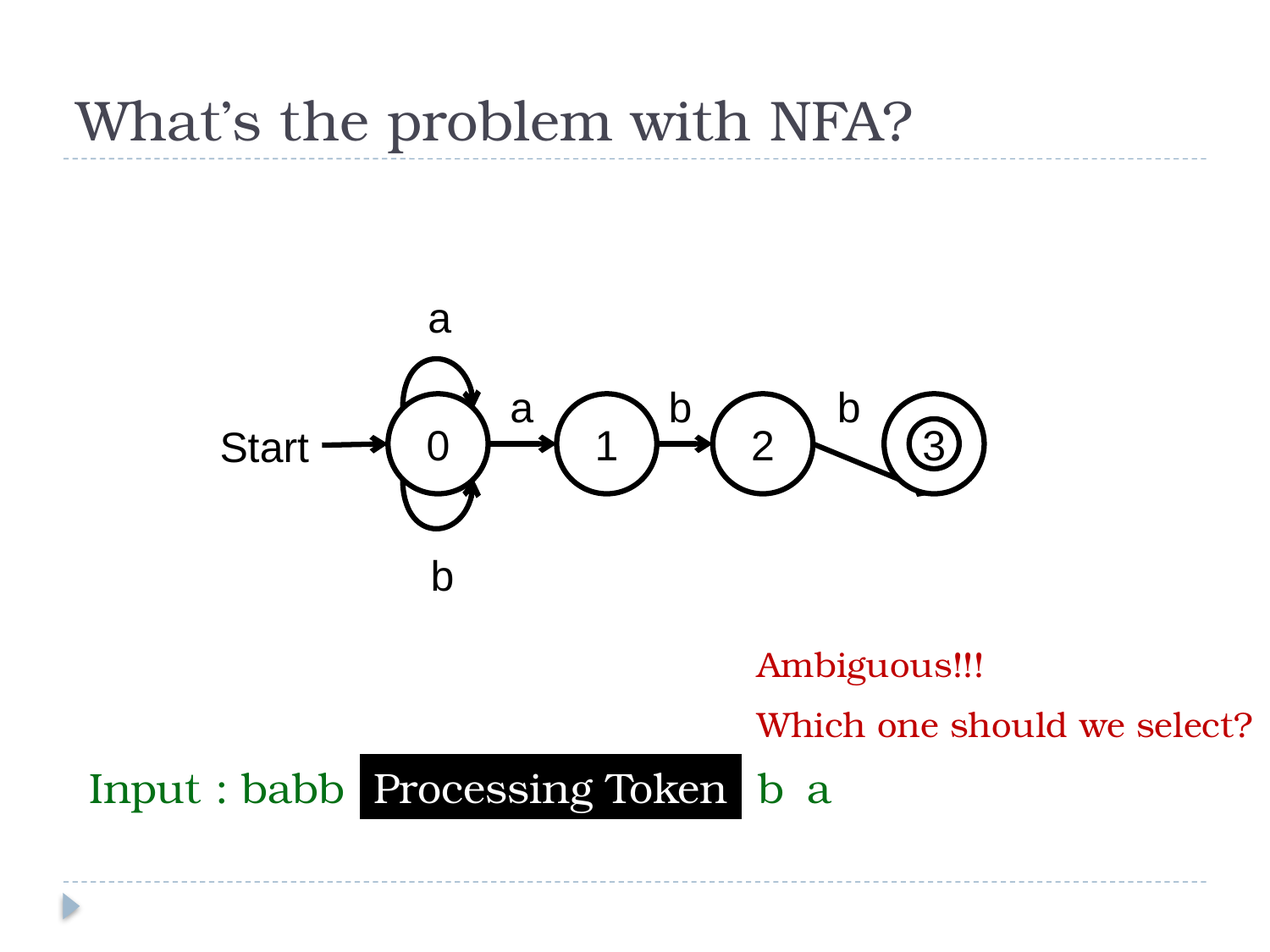

# What’s the problem with NFA?
a
a
b
b
0
1
2
3
Start
b
Ambiguous!!!
Which one should we select?
Input : babb
Processing Token
b
a
70